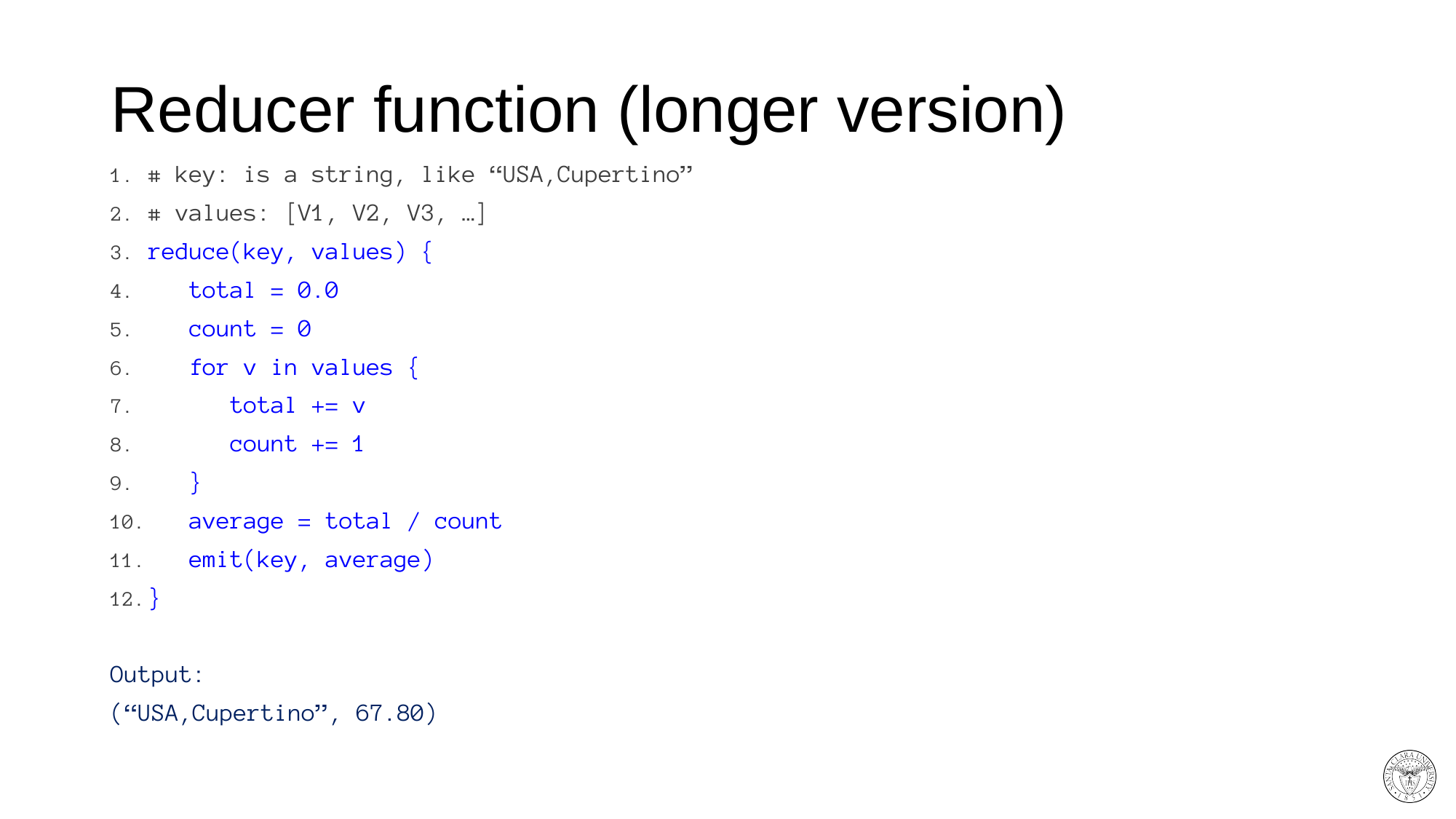

# Reducer function (longer version)
# key: is a string, like “USA,Cupertino”
# values: [V1, V2, V3, …]
reduce(key, values) {
   total = 0.0
   count = 0
   for v in values {
      total += v
      count += 1
   }
   average = total / count
   emit(key, average)
}

Output:
(“USA,Cupertino”, 67.80)